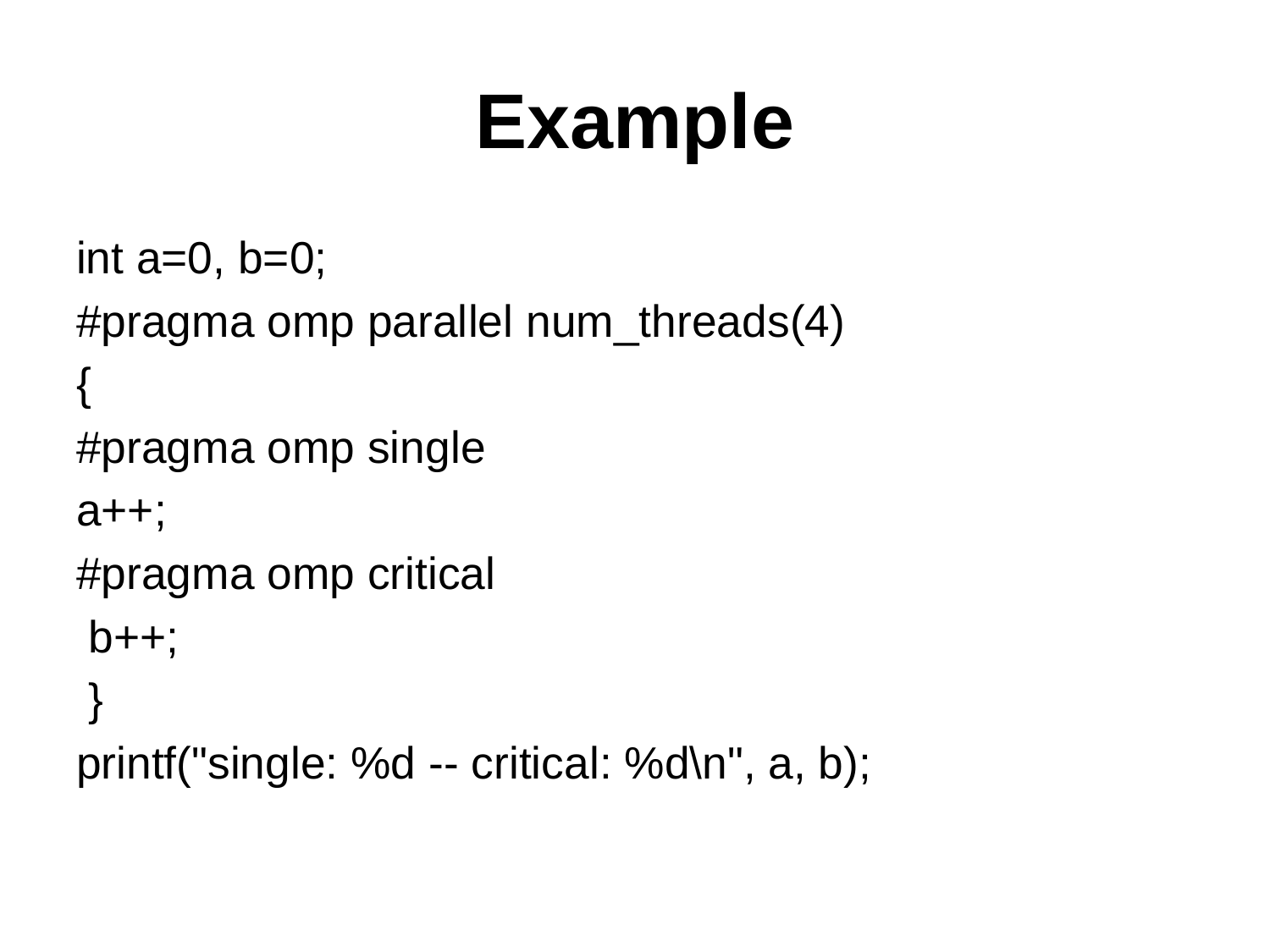

# Example
int a=0, b=0;
#pragma omp parallel num_threads(4)
{
#pragma omp single
a++;
#pragma omp critical
 b++;
 }
printf("single: %d -- critical: %d\n", a, b);